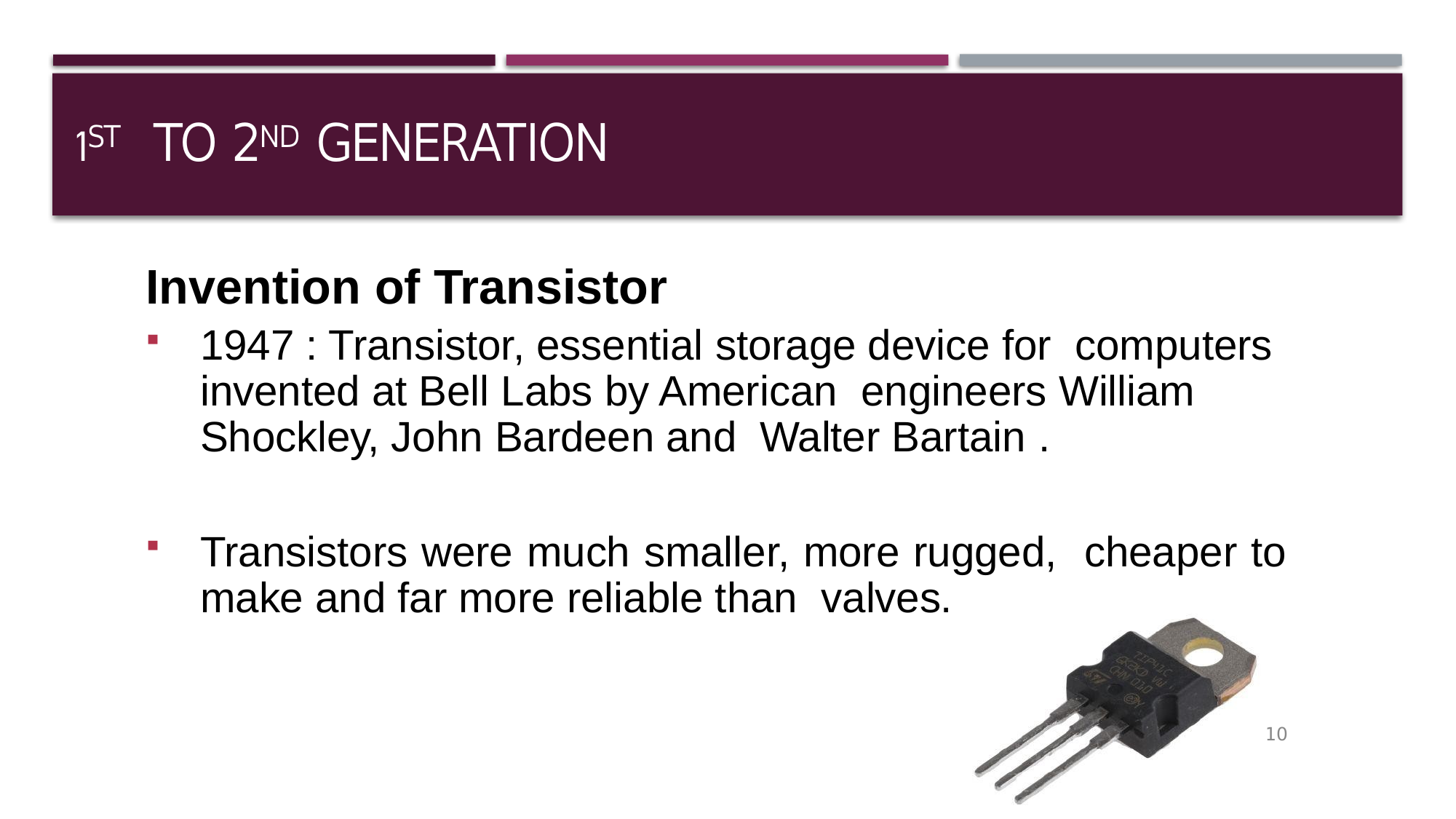

# 1st	to 2nd generation
Invention of Transistor
1947 : Transistor, essential storage device for  computers invented at Bell Labs by American  engineers William Shockley, John Bardeen and  Walter Bartain .

Transistors were much smaller, more rugged,  cheaper to make and far more reliable than  valves.

10